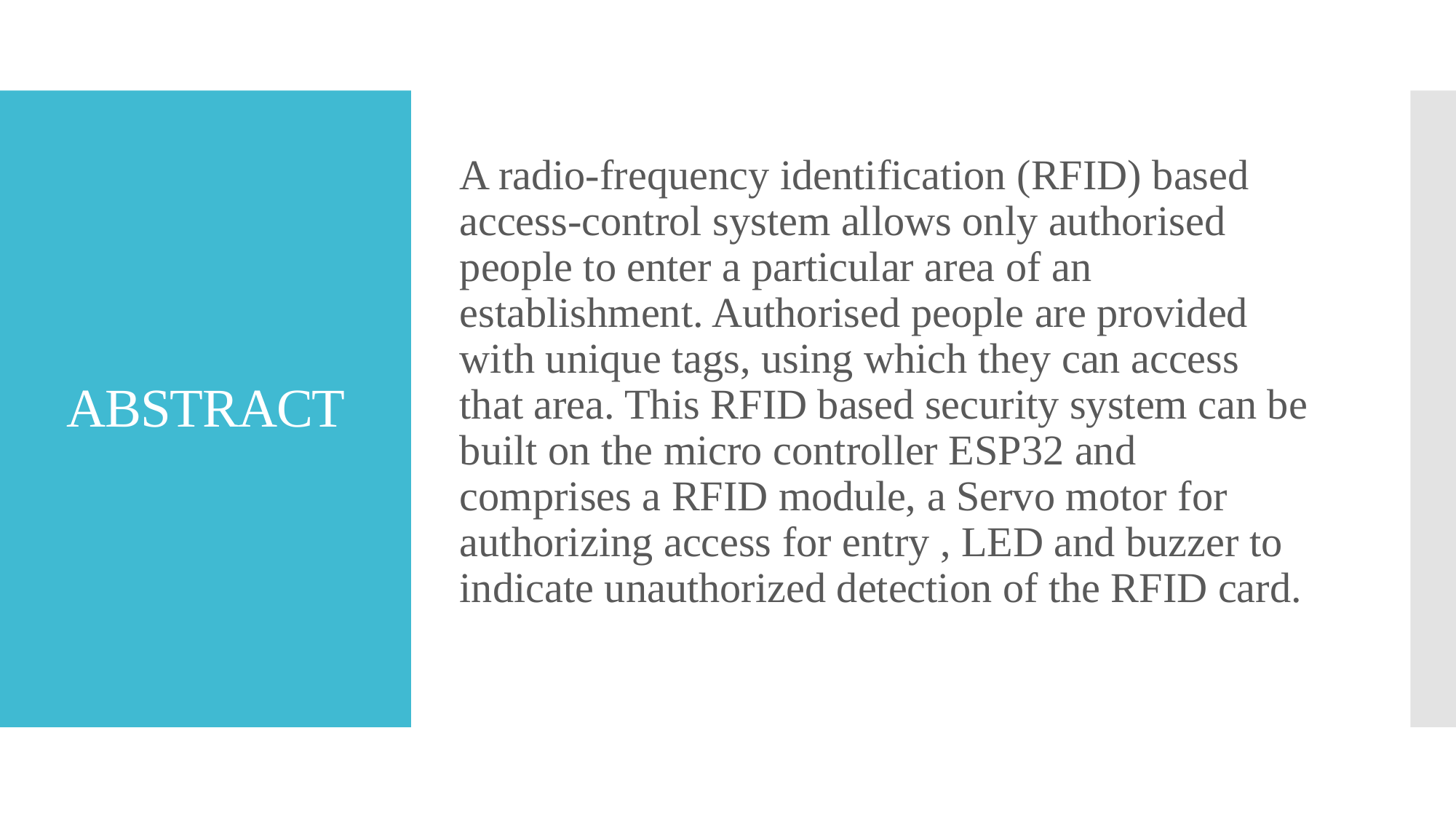

A radio-frequency identification (RFID) based access-control system allows only authorised people to enter a particular area of an establishment. Authorised people are provided with unique tags, using which they can access that area. This RFID based security system can be built on the micro controller ESP32 and comprises a RFID module, a Servo motor for authorizing access for entry , LED and buzzer to indicate unauthorized detection of the RFID card.
# ABSTRACT